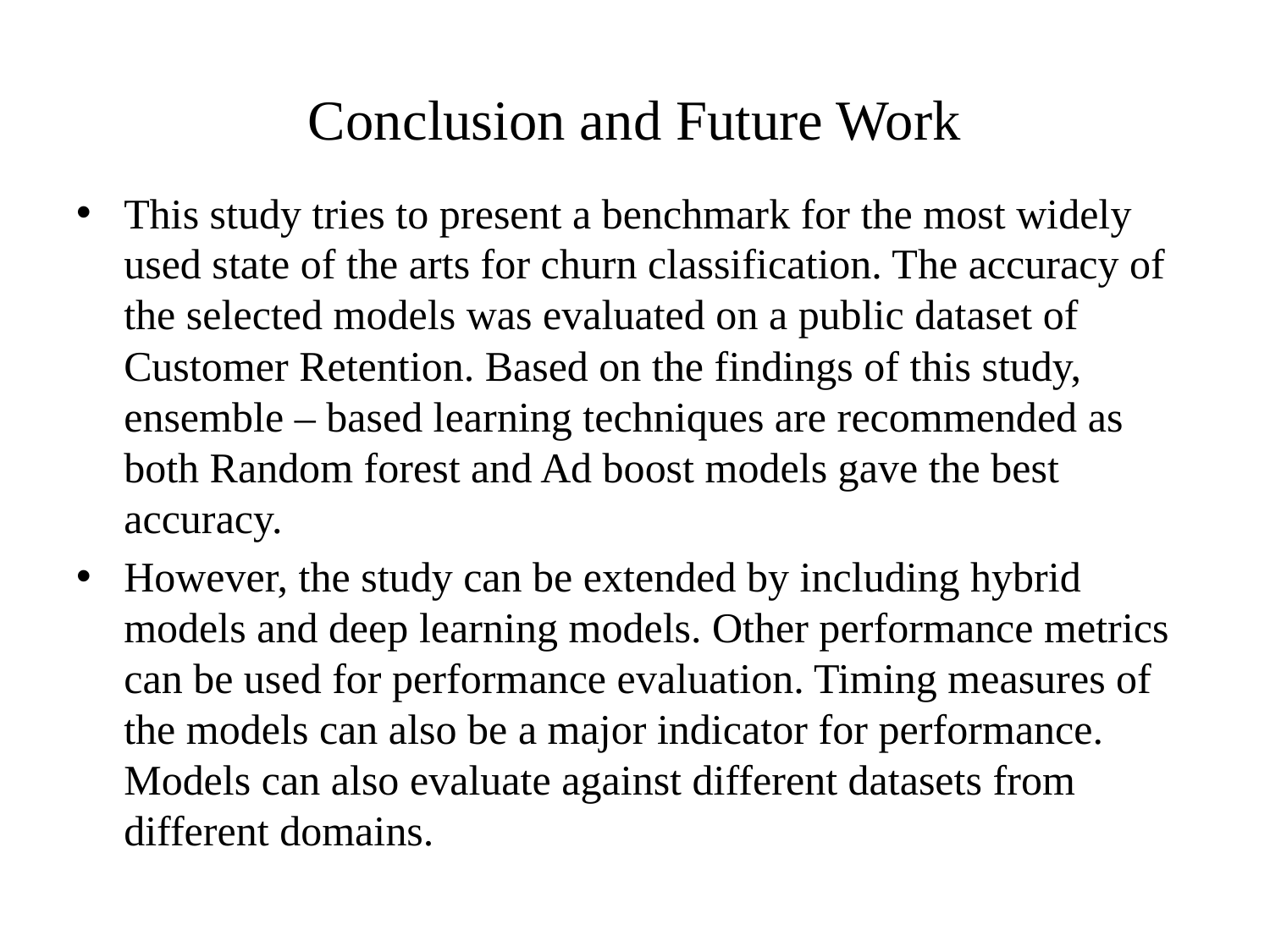

# Conclusion and Future Work
This study tries to present a benchmark for the most widely used state of the arts for churn classification. The accuracy of the selected models was evaluated on a public dataset of Customer Retention. Based on the findings of this study, ensemble – based learning techniques are recommended as both Random forest and Ad boost models gave the best accuracy.
However, the study can be extended by including hybrid models and deep learning models. Other performance metrics can be used for performance evaluation. Timing measures of the models can also be a major indicator for performance. Models can also evaluate against different datasets from different domains.